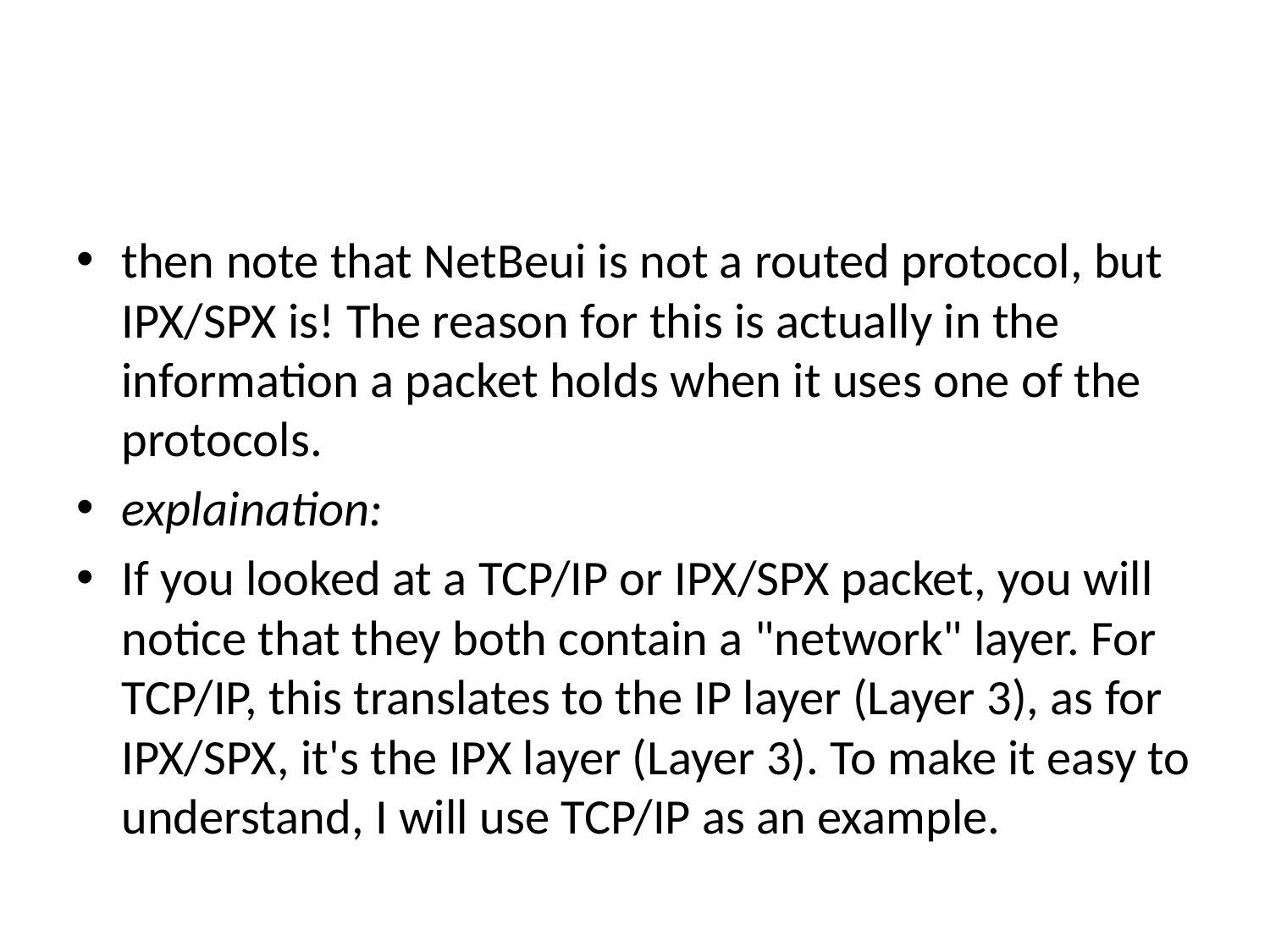

then note that NetBeui is not a routed protocol, but IPX/SPX is! The reason for this is actually in the information a packet holds when it uses one of the protocols.
explaination:
If you looked at a TCP/IP or IPX/SPX packet, you will notice that they both contain a "network" layer. For TCP/IP, this translates to the IP layer (Layer 3), as for IPX/SPX, it's the IPX layer (Layer 3). To make it easy to understand, I will use TCP/IP as an example.